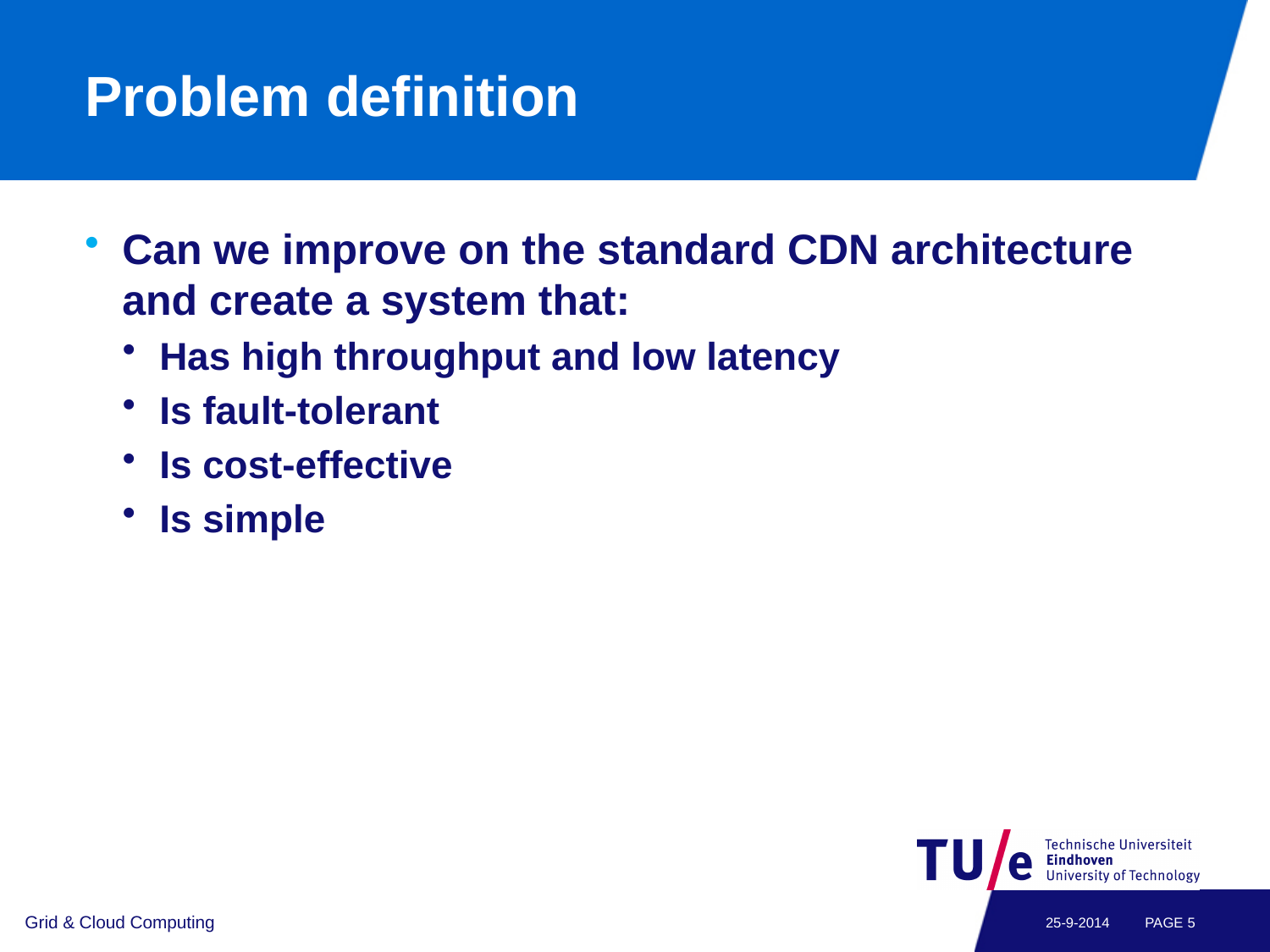

# Problem definition
Can we improve on the standard CDN architecture and create a system that:
Has high throughput and low latency
Is fault-tolerant
Is cost-effective
Is simple
Grid & Cloud Computing
25-9-2014
PAGE 5